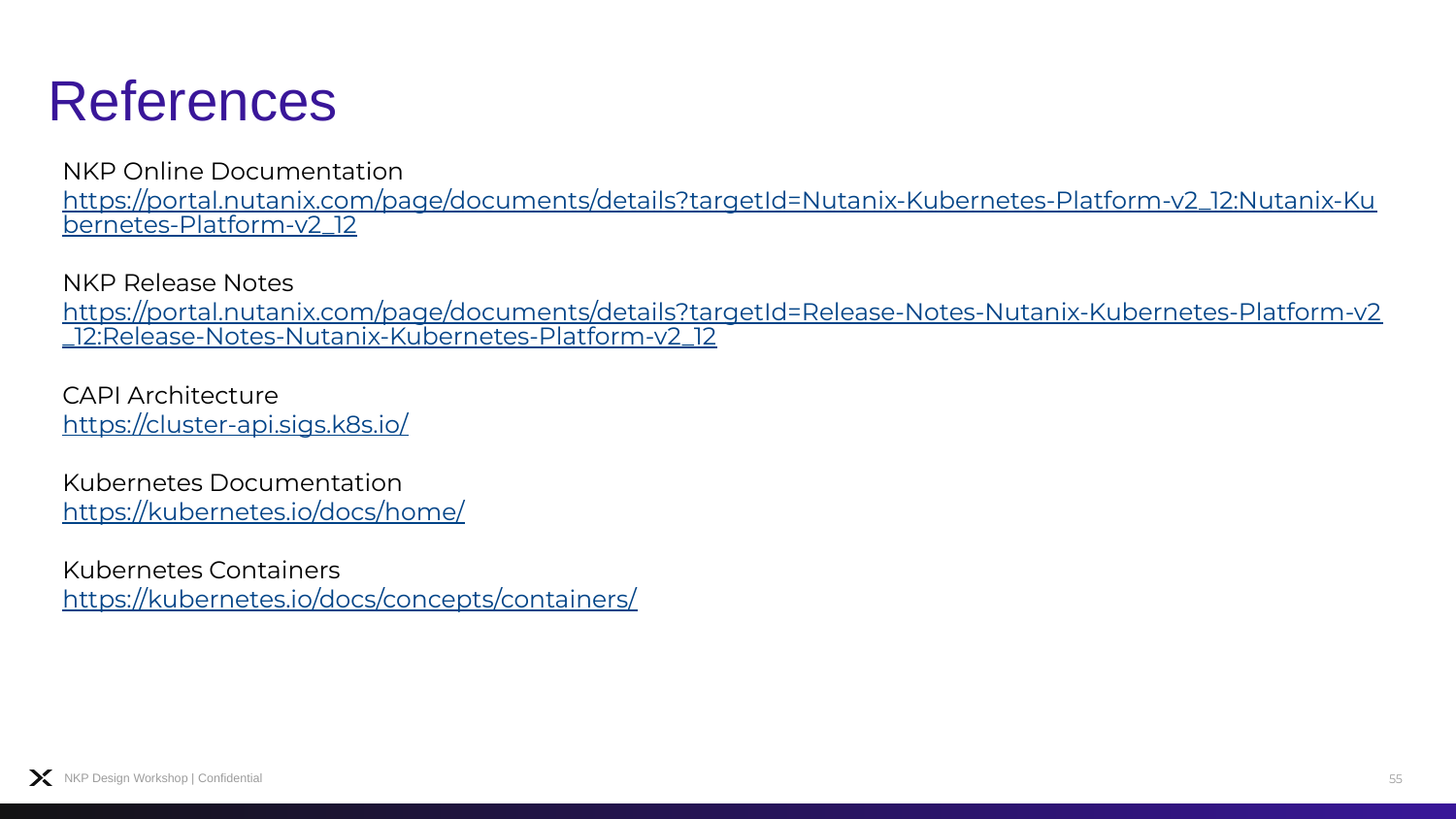

# References
NKP Online Documentation
https://portal.nutanix.com/page/documents/details?targetId=Nutanix-Kubernetes-Platform-v2_12:Nutanix-Kubernetes-Platform-v2_12

NKP Release Notes
https://portal.nutanix.com/page/documents/details?targetId=Release-Notes-Nutanix-Kubernetes-Platform-v2_12:Release-Notes-Nutanix-Kubernetes-Platform-v2_12

CAPI Architecture
https://cluster-api.sigs.k8s.io/

Kubernetes Documentation
https://kubernetes.io/docs/home/

Kubernetes Containers
https://kubernetes.io/docs/concepts/containers/

NKP Design Workshop | Confidential
55